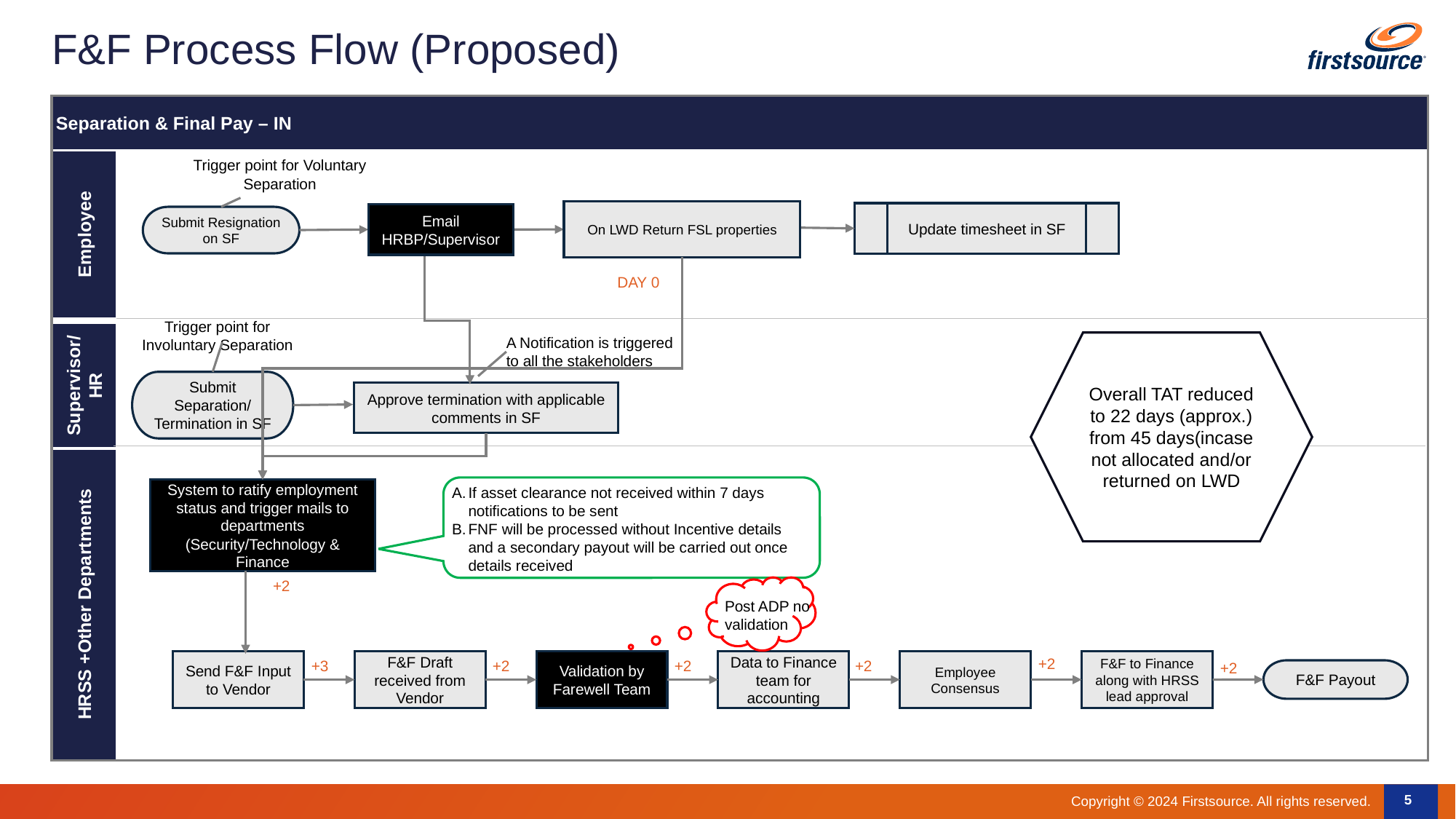

# F&F Process Flow (Proposed)
Separation & Final Pay – IN

Trigger point for Voluntary Separation
Employee
On LWD Return FSL properties
Update timesheet in SF
Email HRBP/Supervisor
Submit Resignation on SF
DAY 0
Trigger point for Involuntary Separation
Supervisor/
HR
A Notification is triggered to all the stakeholders
Overall TAT reduced to 22 days (approx.) from 45 days(incase not allocated and/or returned on LWD
Submit Separation/ Termination in SF
Approve termination with applicable comments in SF
HRSS +Other Departments

If asset clearance not received within 7 days notifications to be sent
FNF will be processed without Incentive details and a secondary payout will be carried out once details received
System to ratify employment status and trigger mails to departments (Security/Technology & Finance
+2

Post ADP no validation
+2
Send F&F Input to Vendor
F&F Draft received from Vendor
Validation by Farewell Team
Data to Finance team for accounting
Employee Consensus
F&F to Finance along with HRSS lead approval
+3
+2
+2
+2
+2
F&F Payout